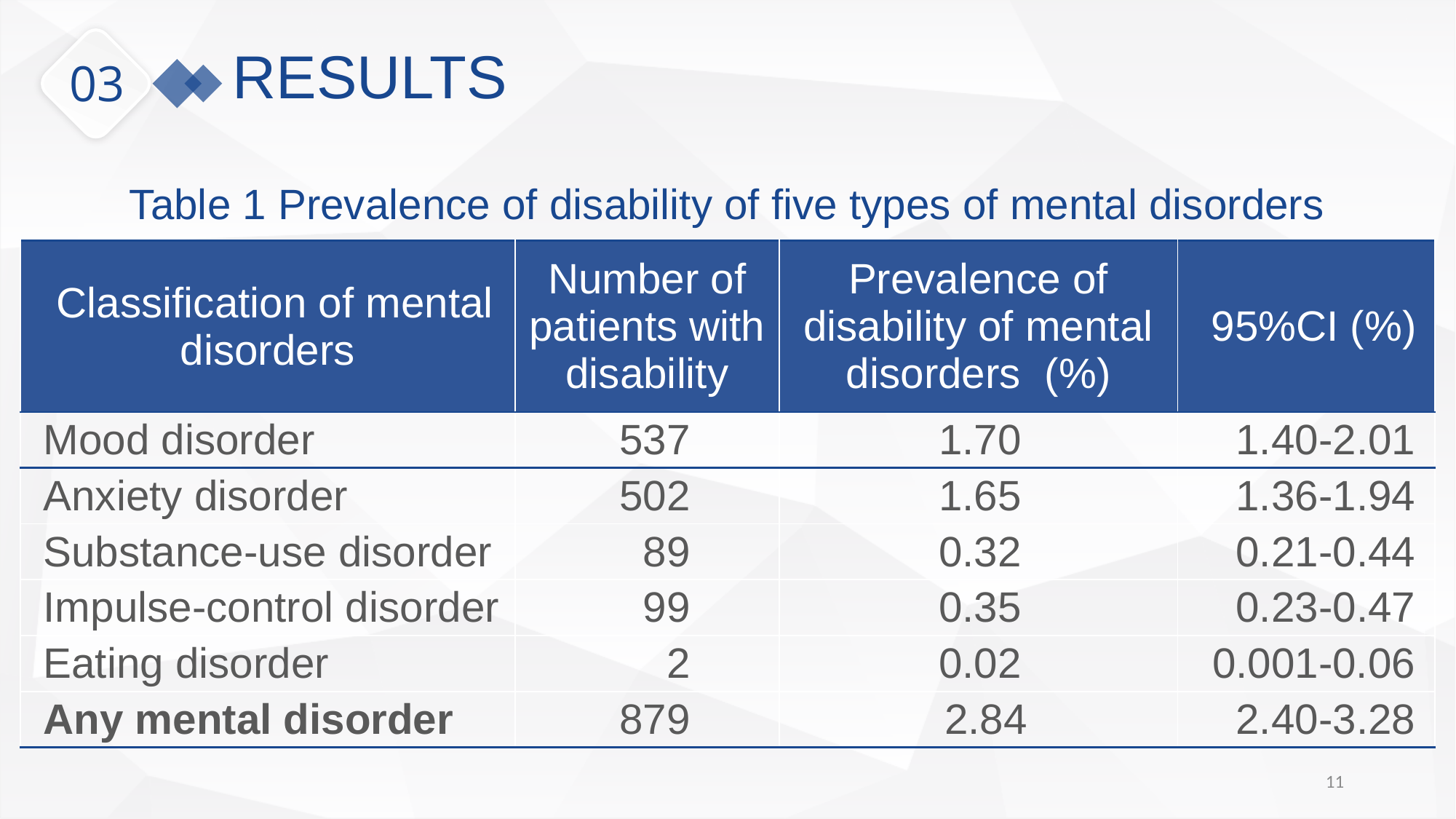

RESULTS

03

Table 1 Prevalence of disability of five types of mental disorders
| Classification of mental disorders | Number of patients with disability | Prevalence of disability of mental disorders (%) | 95%CI (%) |
| --- | --- | --- | --- |
| Mood disorder | 537 | 1.70 | 1.40-2.01 |
| Anxiety disorder | 502 | 1.65 | 1.36-1.94 |
| Substance-use disorder | 89 | 0.32 | 0.21-0.44 |
| Impulse-control disorder | 99 | 0.35 | 0.23-0.47 |
| Eating disorder | 2 | 0.02 | 0.001-0.06 |
| Any mental disorder | 879 | 2.84 | 2.40-3.28 |
11